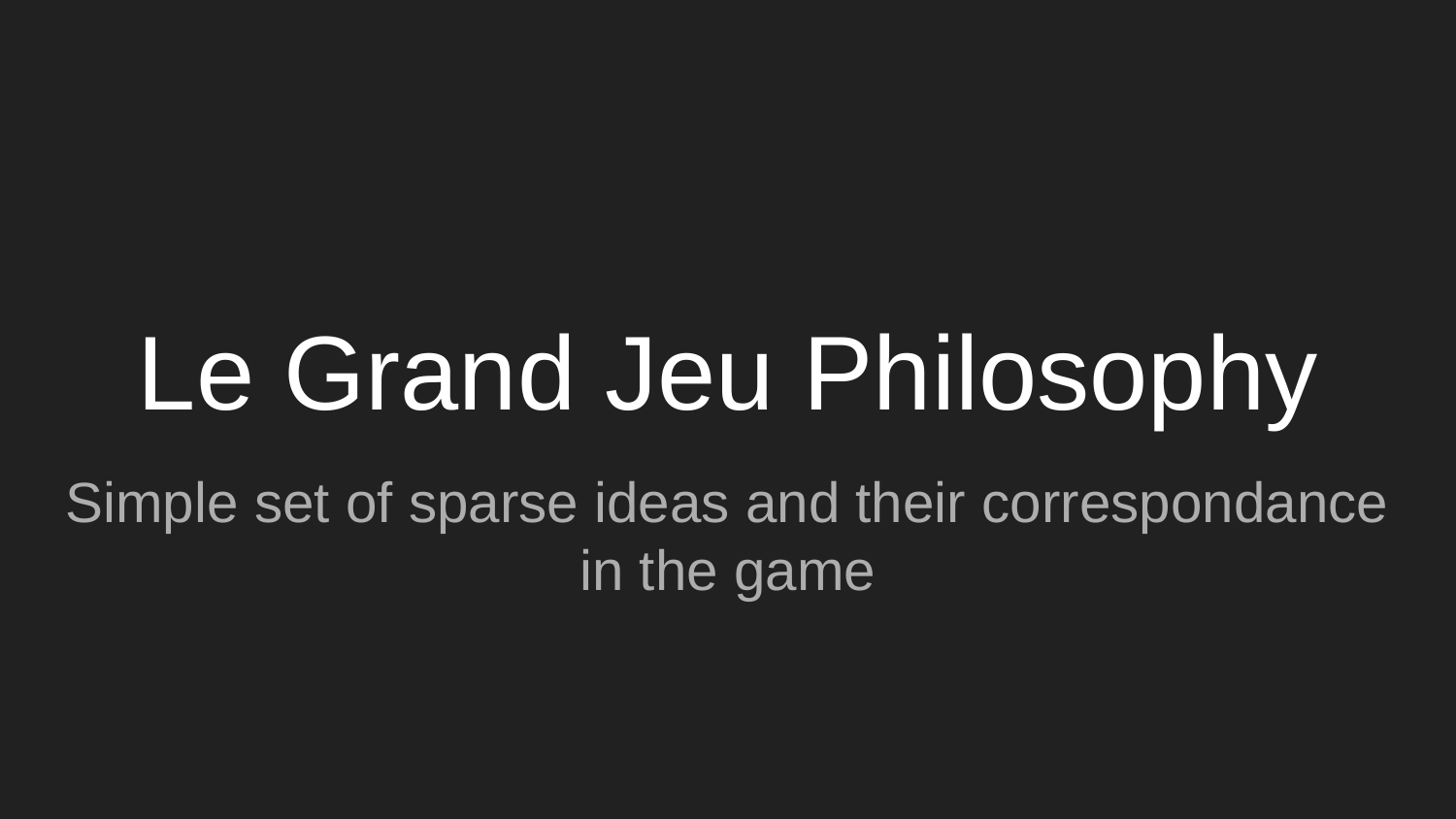

# Le Grand Jeu Philosophy
Simple set of sparse ideas and their correspondance in the game